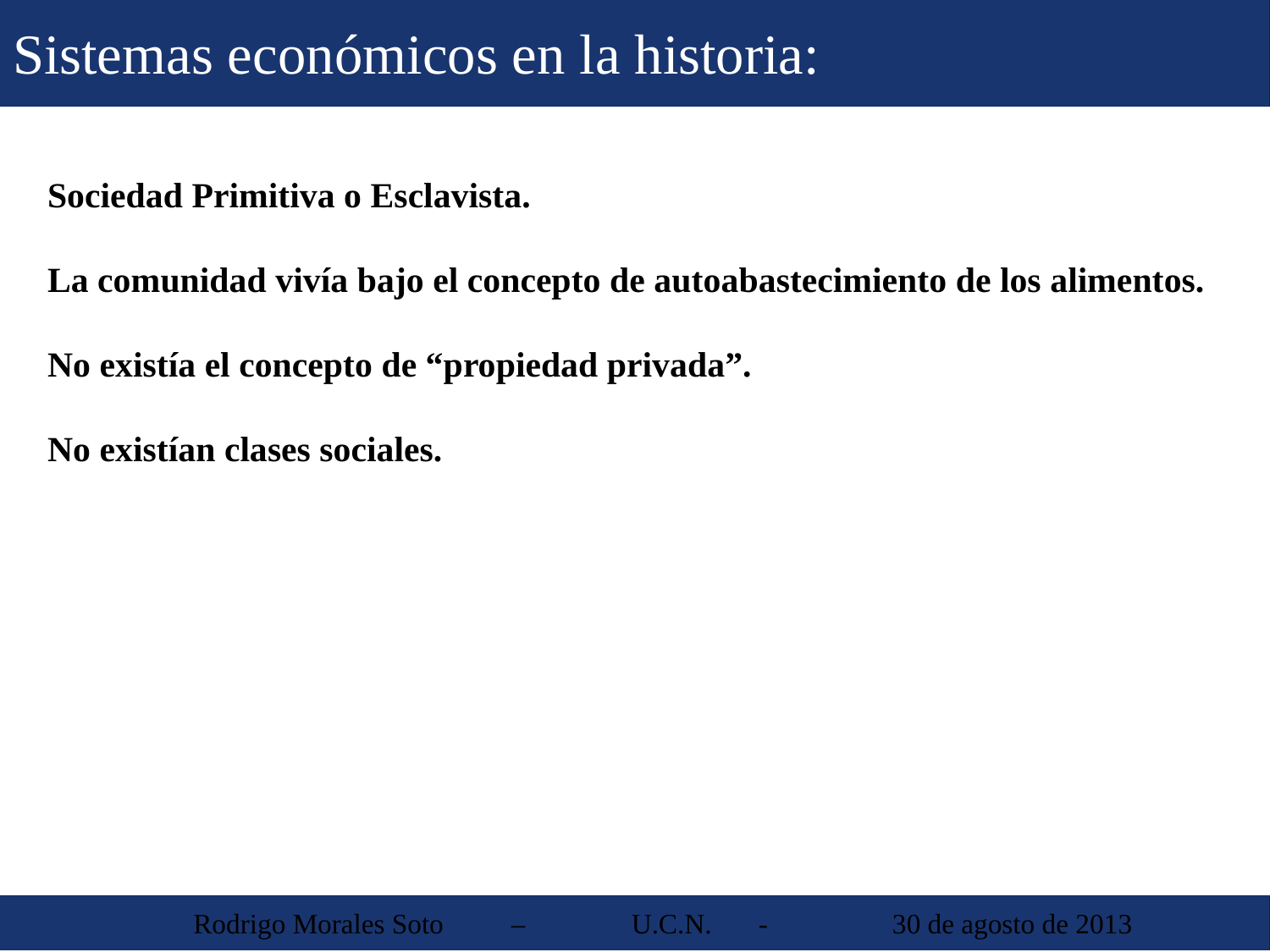

Sistemas económicos en la historia:
Sociedad Primitiva o Esclavista.

La comunidad vivía bajo el concepto de autoabastecimiento de los alimentos.

No existía el concepto de “propiedad privada”.

No existían clases sociales.

          Rodrigo Morales Soto	 – 	U.C.N. 	-	 30 de agosto de 2013